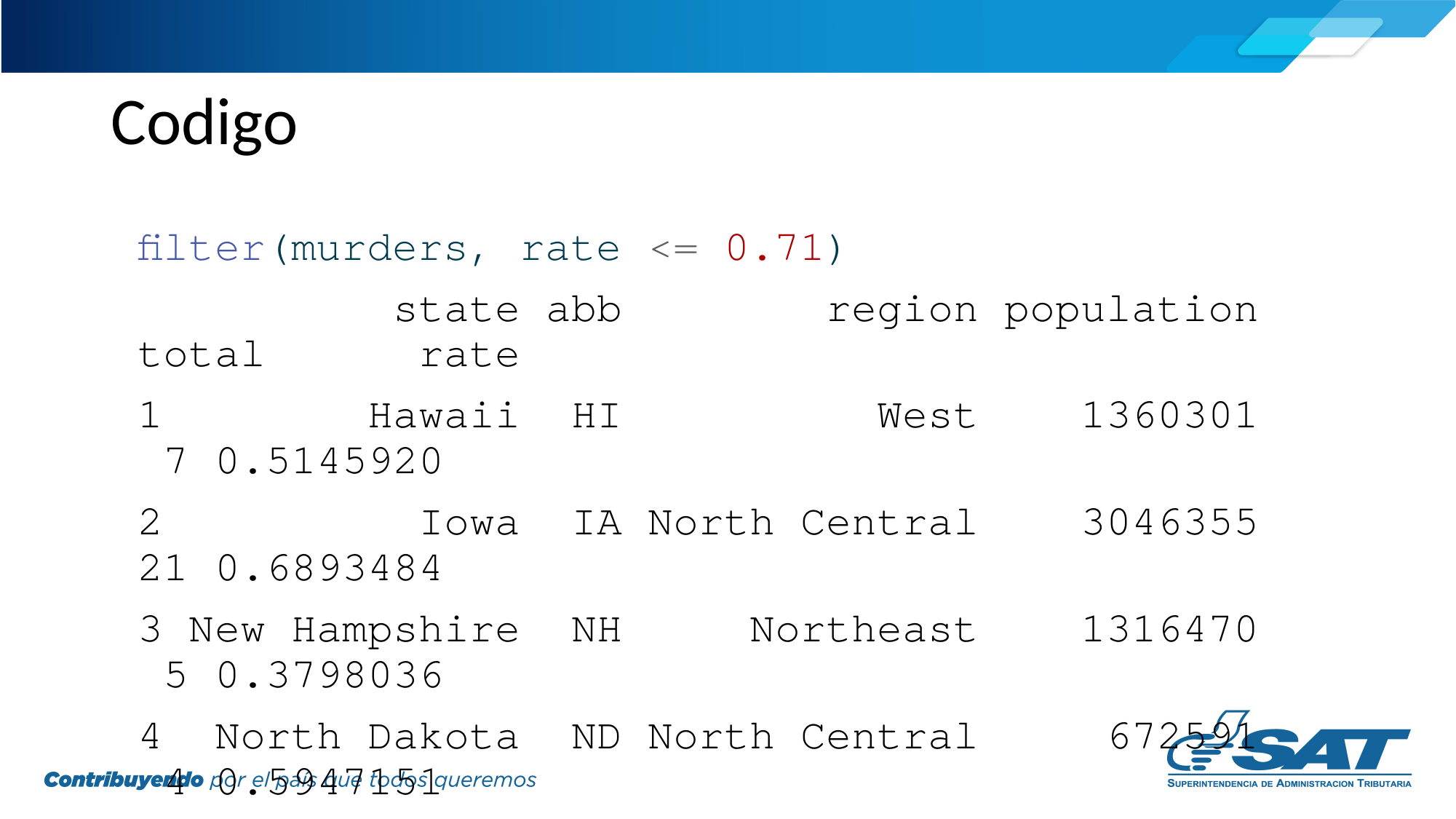

# Codigo
filter(murders, rate <= 0.71)
          state abb        region population total      rate
1        Hawaii  HI          West    1360301     7 0.5145920
2          Iowa  IA North Central    3046355    21 0.6893484
3 New Hampshire  NH     Northeast    1316470     5 0.3798036
4  North Dakota  ND North Central     672591     4 0.5947151
5       Vermont  VT     Northeast     625741     2 0.3196211